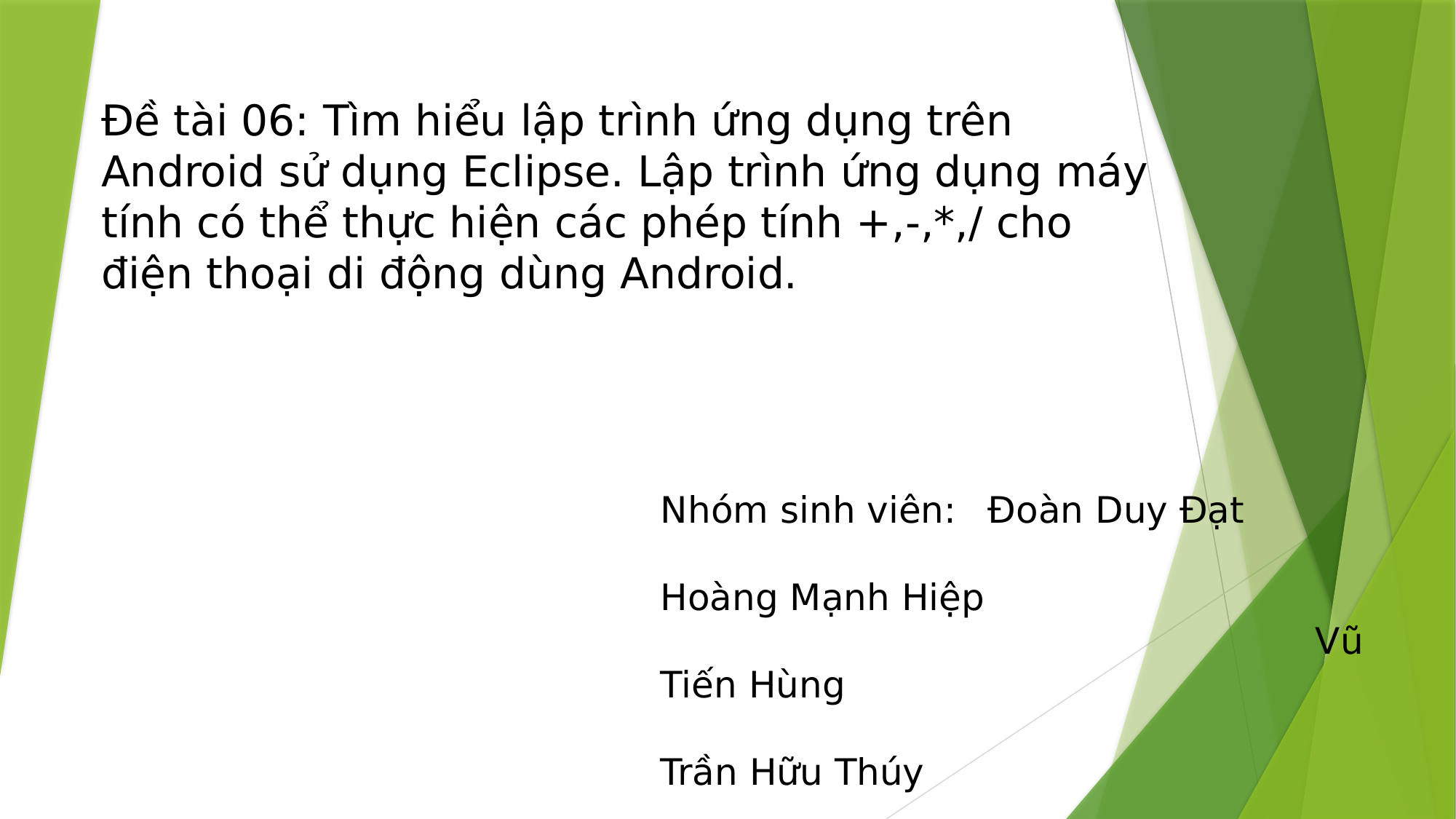

Đề tài 06: Tìm hiểu lập trình ứng dụng trên Android sử dụng Eclipse. Lập trình ứng dụng máy tính có thể thực hiện các phép tính +,-,*,/ cho điện thoại di động dùng Android.

Nhóm sinh viên: 	Đoàn Duy Đạt
						Hoàng Mạnh Hiệp
						Vũ Tiến Hùng
						Trần Hữu Thúy
						Trần Thanh Tú